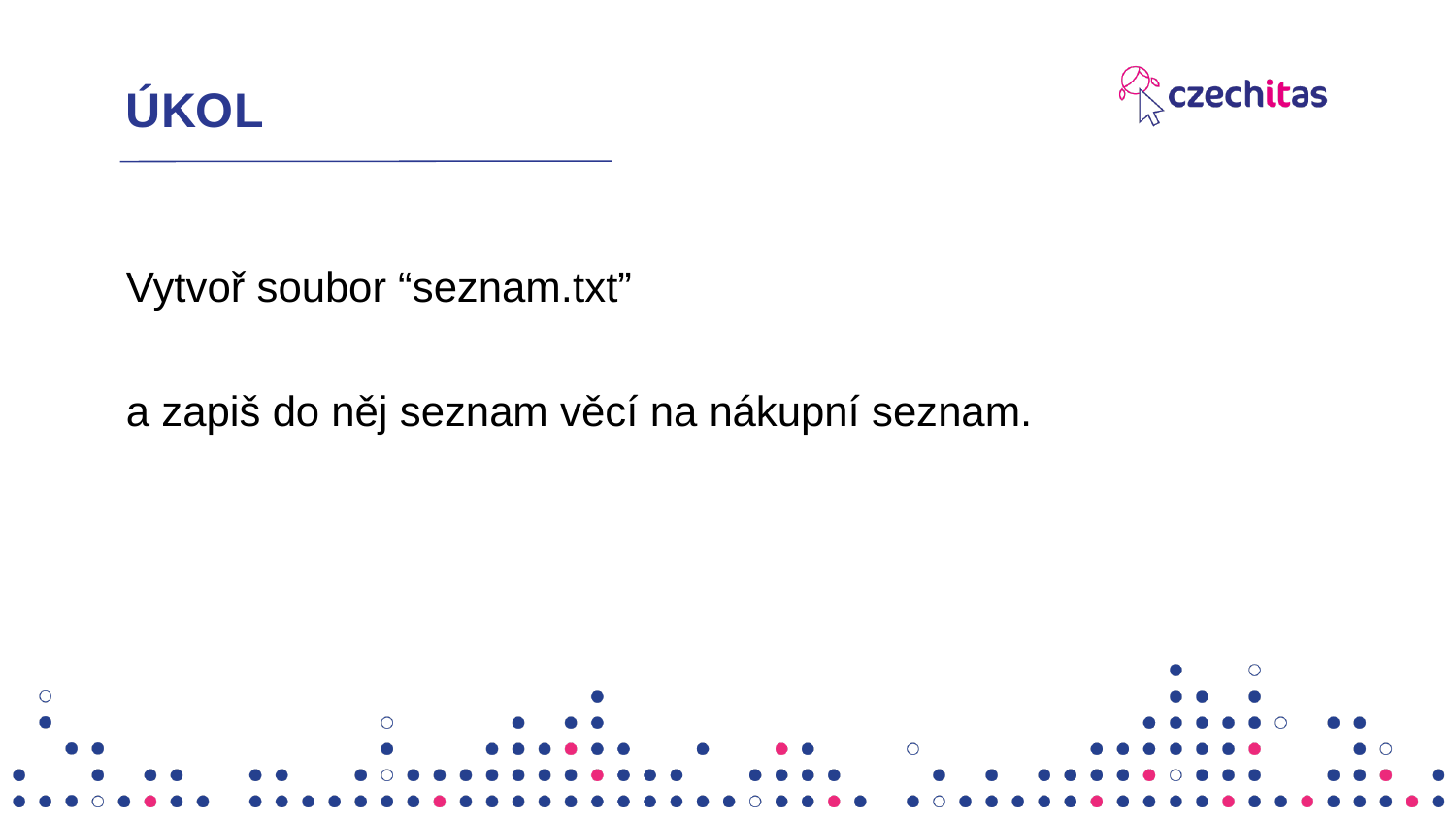

# ÚKOL
Vytvoř soubor “seznam.txt”

a zapiš do něj seznam věcí na nákupní seznam.